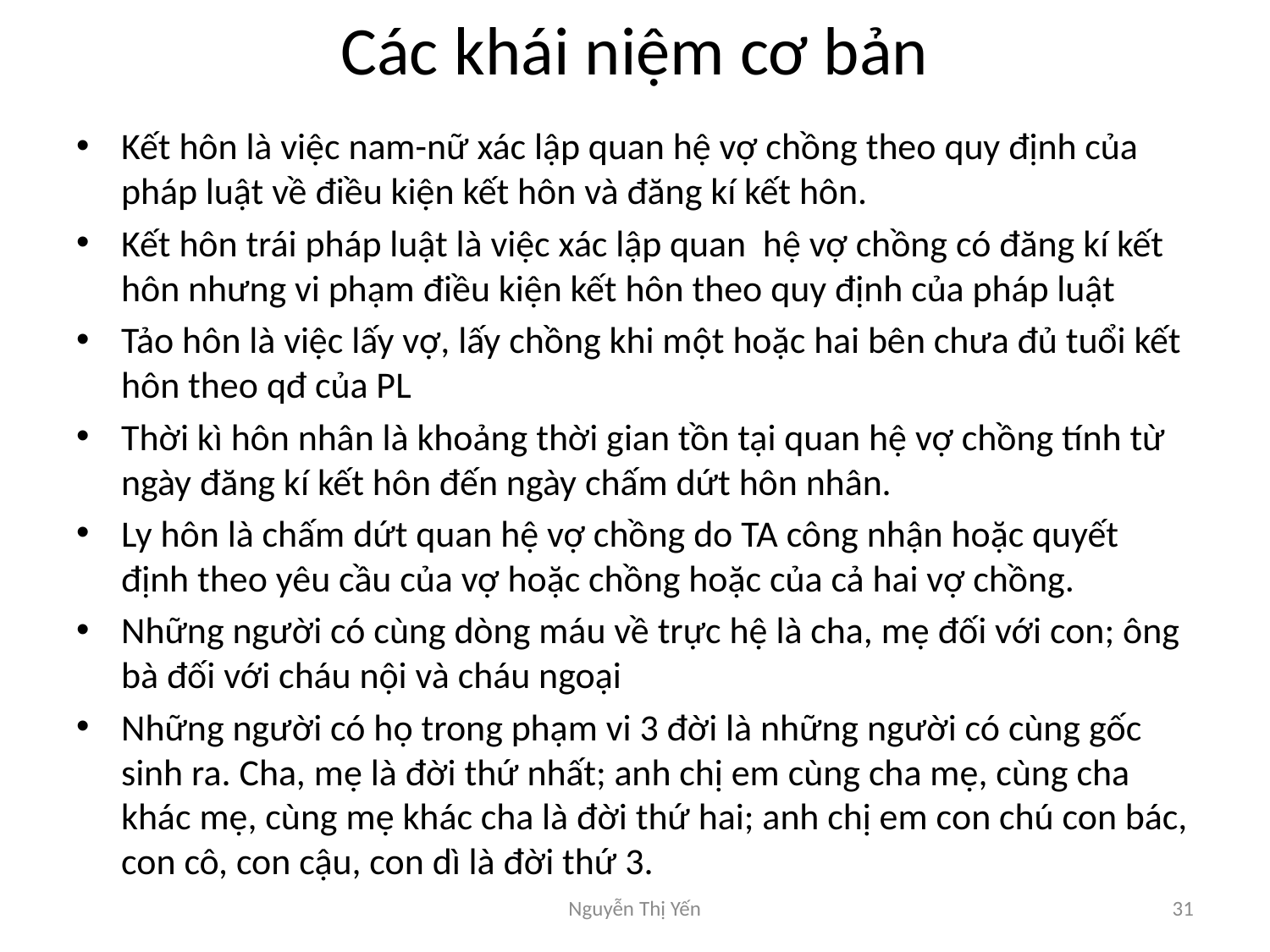

# Các khái niệm cơ bản
Kết hôn là việc nam-nữ xác lập quan hệ vợ chồng theo quy định của pháp luật về điều kiện kết hôn và đăng kí kết hôn.
Kết hôn trái pháp luật là việc xác lập quan  hệ vợ chồng có đăng kí kết hôn nhưng vi phạm điều kiện kết hôn theo quy định của pháp luật
Tảo hôn là việc lấy vợ, lấy chồng khi một hoặc hai bên chưa đủ tuổi kết hôn theo qđ của PL
Thời kì hôn nhân là khoảng thời gian tồn tại quan hệ vợ chồng tính từ ngày đăng kí kết hôn đến ngày chấm dứt hôn nhân.
Ly hôn là chấm dứt quan hệ vợ chồng do TA công nhận hoặc quyết định theo yêu cầu của vợ hoặc chồng hoặc của cả hai vợ chồng.
Những người có cùng dòng máu về trực hệ là cha, mẹ đối với con; ông bà đối với cháu nội và cháu ngoại
Những người có họ trong phạm vi 3 đời là những người có cùng gốc sinh ra. Cha, mẹ là đời thứ nhất; anh chị em cùng cha mẹ, cùng cha khác mẹ, cùng mẹ khác cha là đời thứ hai; anh chị em con chú con bác, con cô, con cậu, con dì là đời thứ 3.
Nguyễn Thị Yến
31